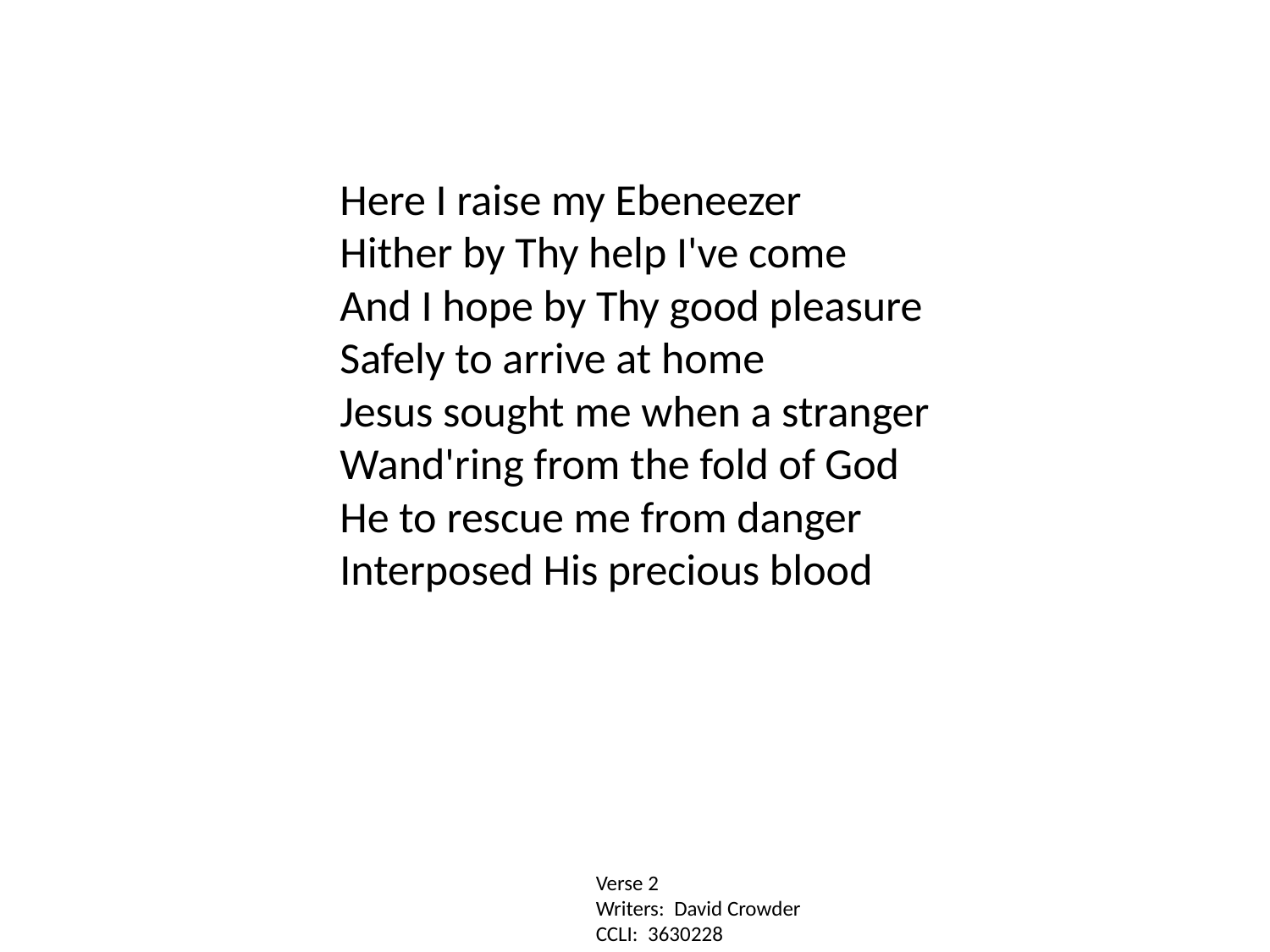

Here I raise my Ebeneezer
Hither by Thy help I've come
And I hope by Thy good pleasure
Safely to arrive at home
Jesus sought me when a stranger
Wand'ring from the fold of God
He to rescue me from danger
Interposed His precious blood

Verse 2
Writers:  David Crowder
CCLI:  3630228